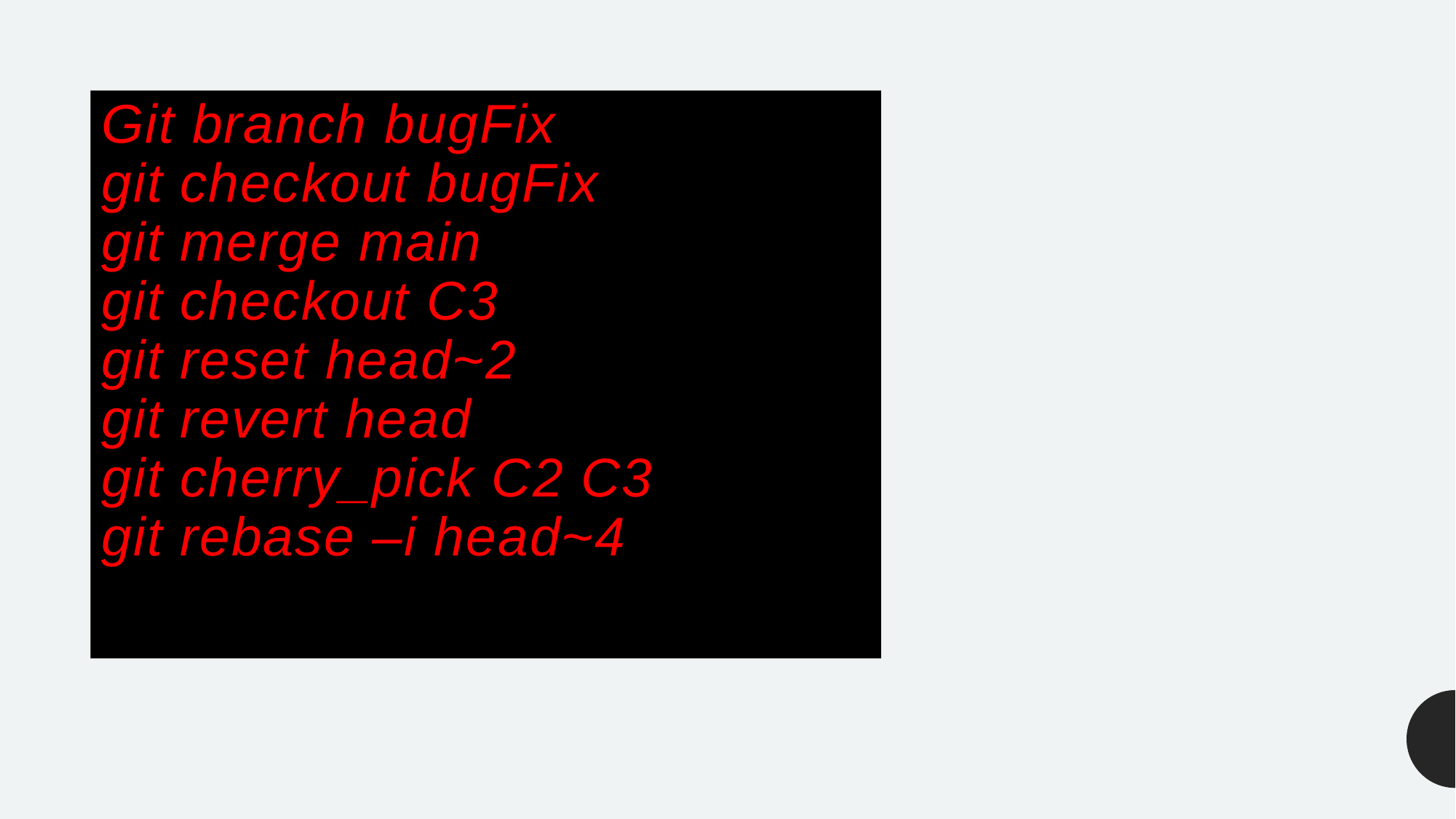

# Git branch bugFix git checkout bugFix git merge main git checkout C3 git reset head~2 git revert head git cherry_pick C2 C3 git rebase –i head~4